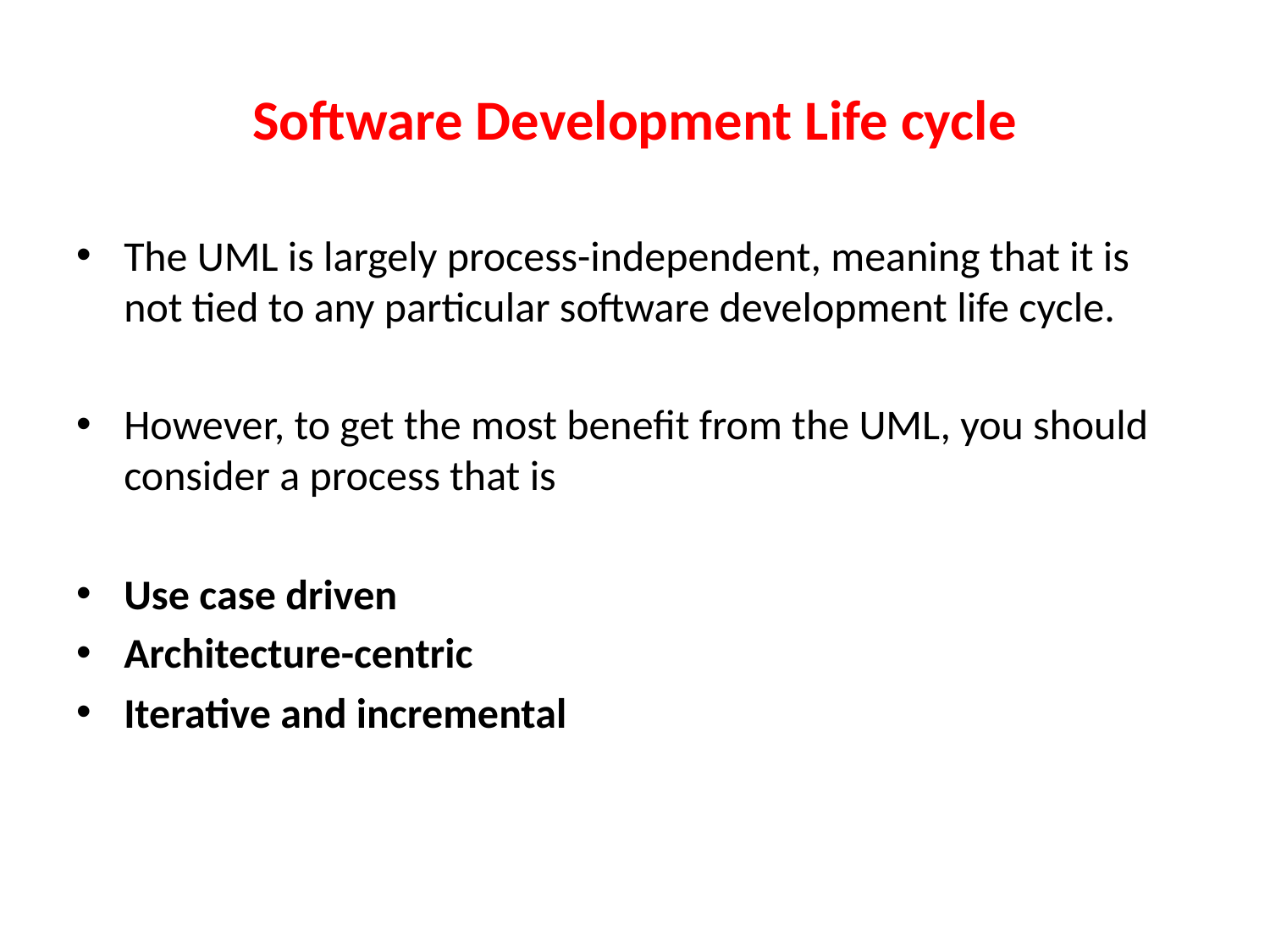

# Software Development Life cycle
The UML is largely process-independent, meaning that it is not tied to any particular software development life cycle.

However, to get the most benefit from the UML, you should consider a process that is

Use case driven
Architecture-centric
Iterative and incremental